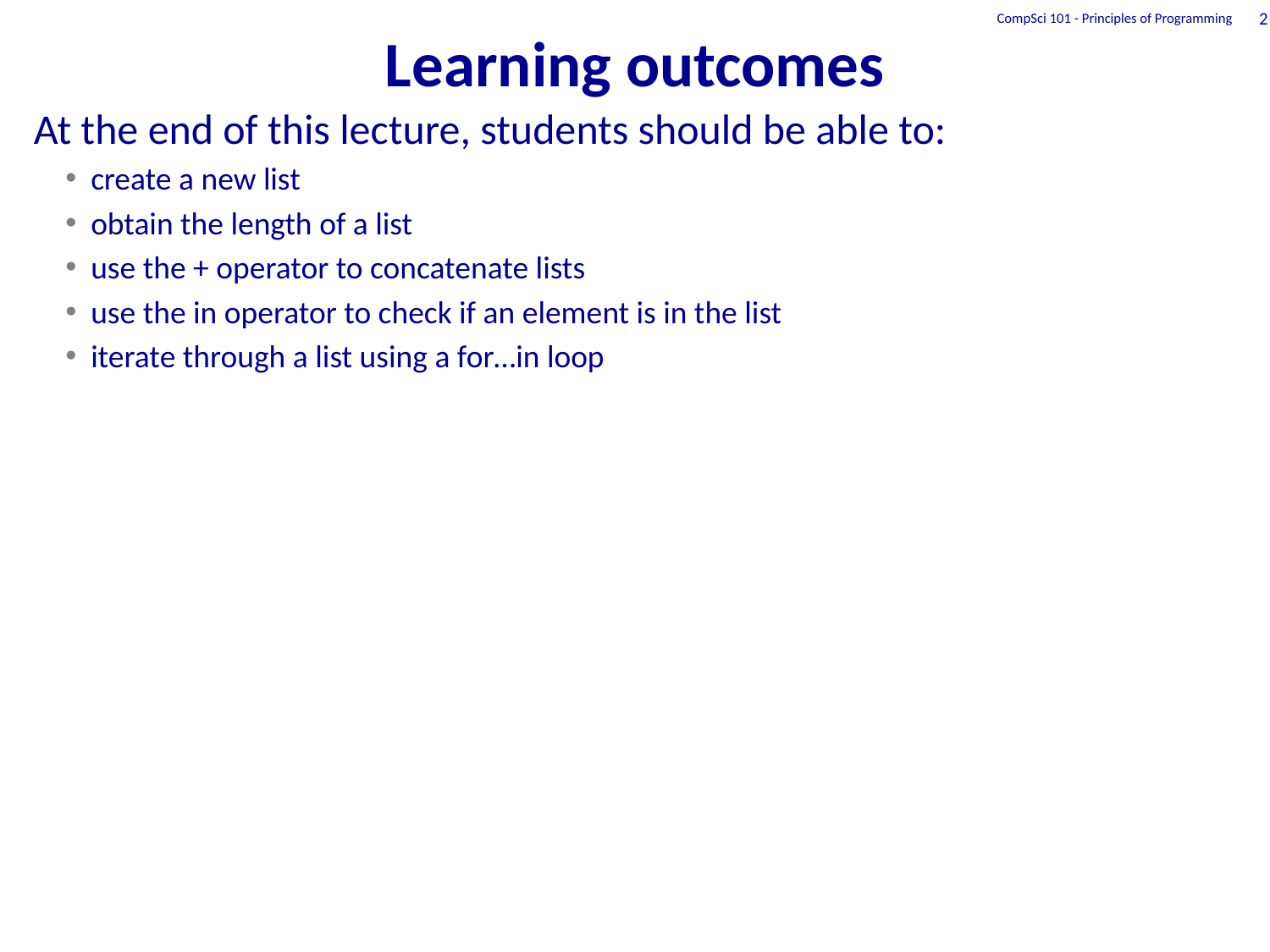

# Learning outcomes
CompSci 101 - Principles of Programming
2
At the end of this lecture, students should be able to:
create a new list
obtain the length of a list
use the + operator to concatenate lists
use the in operator to check if an element is in the list
iterate through a list using a for…in loop